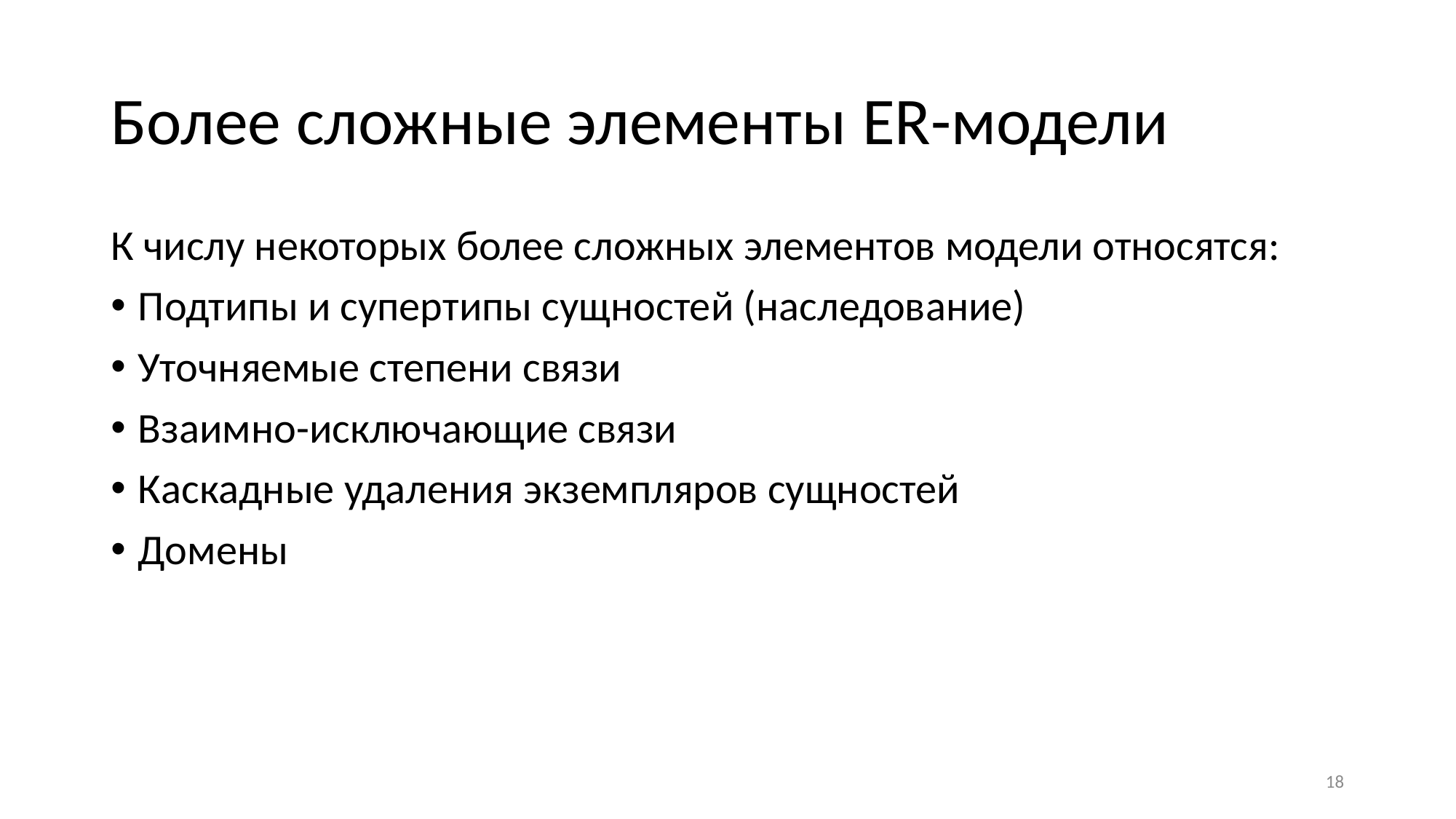

# Более сложные элементы ER-модели
К числу некоторых более сложных элементов модели относятся:
Подтипы и супертипы сущностей (наследование)
Уточняемые степени связи
Взаимно-исключающие связи
Каскадные удаления экземпляров сущностей
Домены
18